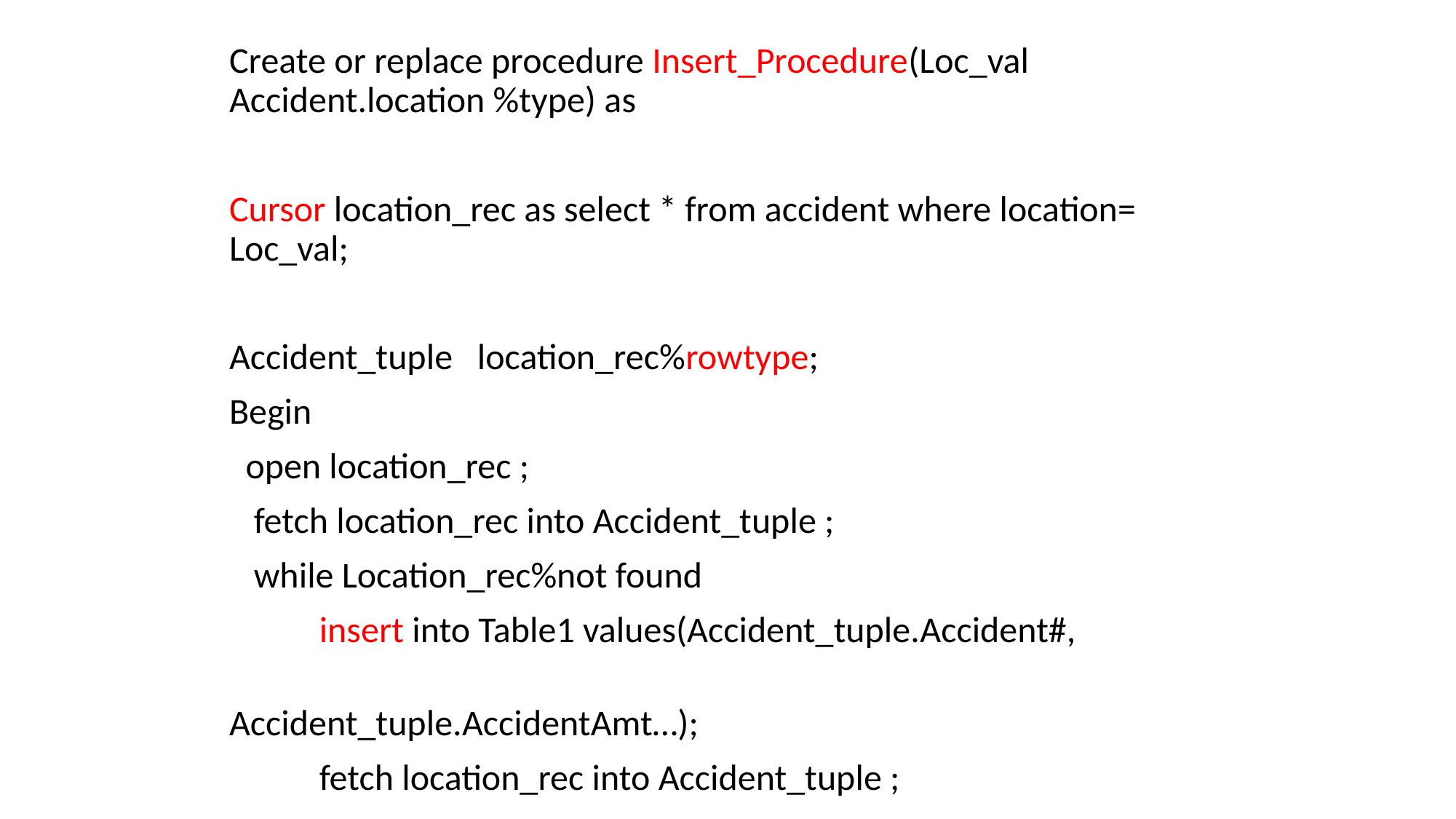

Create or replace procedure Insert_Procedure(Loc_val     Accident.location %type) as

Cursor location_rec as select * from accident where location= Loc_val;

Accident_tuple   location_rec%rowtype;
Begin
  open location_rec ;
   fetch location_rec into Accident_tuple ;
   while Location_rec%not found
           insert into Table1 values(Accident_tuple.Accident#,
 						Accident_tuple.AccidentAmt…);
           fetch location_rec into Accident_tuple ;
  end loop;
End;